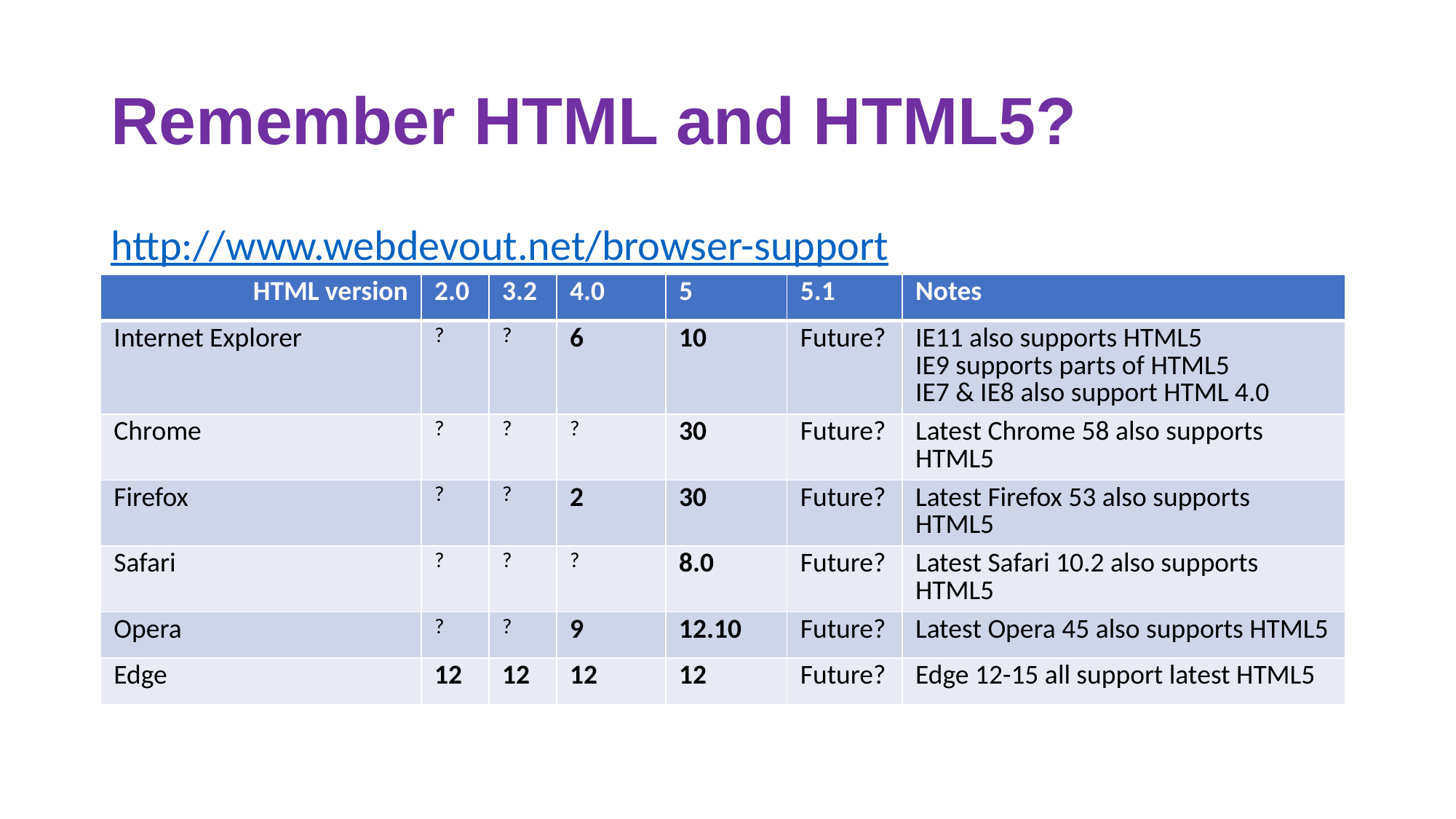

# Remember HTML and HTML5?
http://www.webdevout.net/browser-support
| HTML version | 2.0 | 3.2 | 4.0 | 5 | 5.1 | Notes |
| --- | --- | --- | --- | --- | --- | --- |
| Internet Explorer | ? | ? | 6 | 10 | Future? | IE11 also supports HTML5 IE9 supports parts of HTML5 IE7 & IE8 also support HTML 4.0 |
| Chrome | ? | ? | ? | 30 | Future? | Latest Chrome 58 also supports HTML5 |
| Firefox | ? | ? | 2 | 30 | Future? | Latest Firefox 53 also supports HTML5 |
| Safari | ? | ? | ? | 8.0 | Future? | Latest Safari 10.2 also supports HTML5 |
| Opera | ? | ? | 9 | 12.10 | Future? | Latest Opera 45 also supports HTML5 |
| Edge | 12 | 12 | 12 | 12 | Future? | Edge 12-15 all support latest HTML5 |